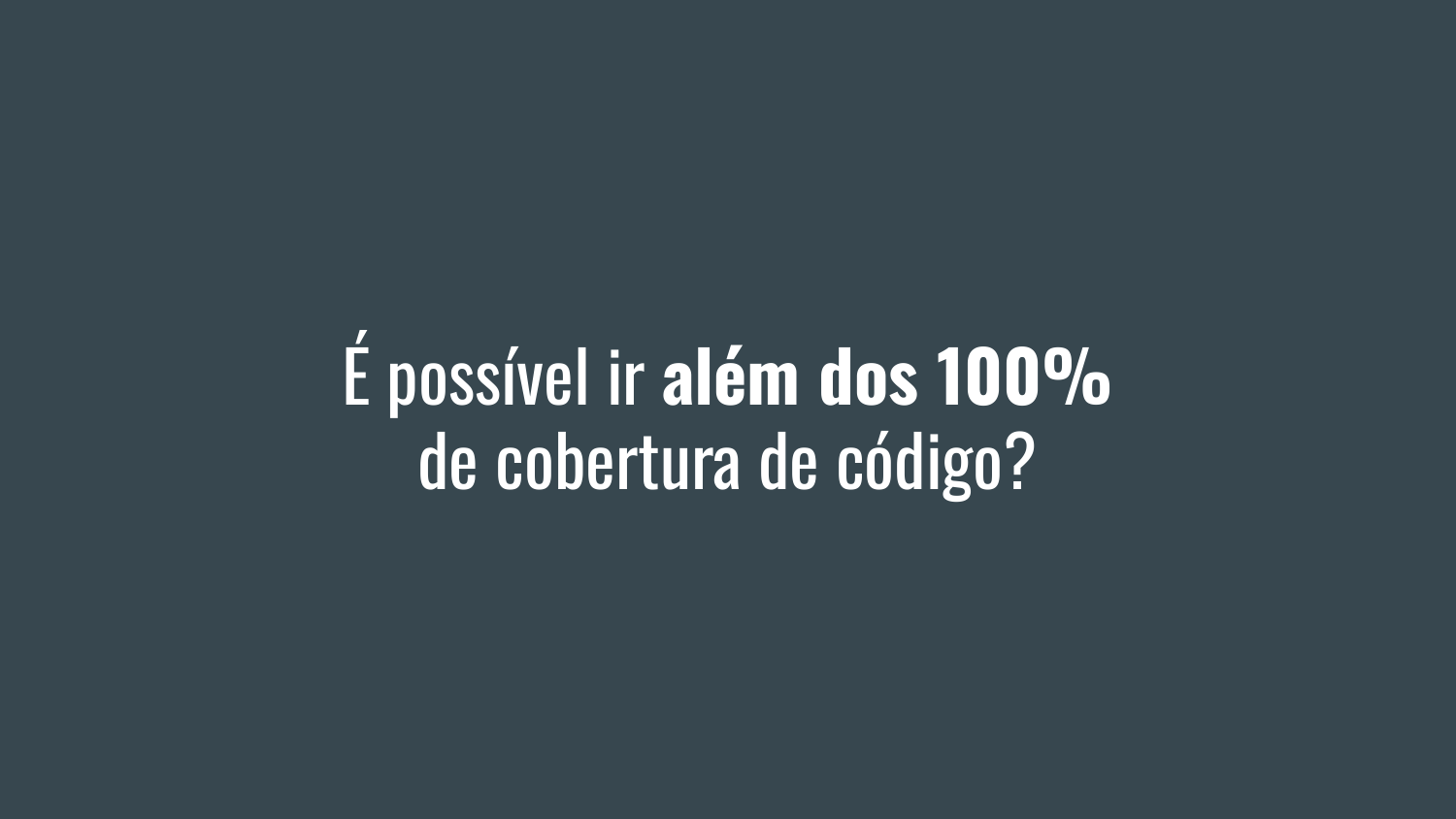

É possível ir além dos 100%
de cobertura de código?